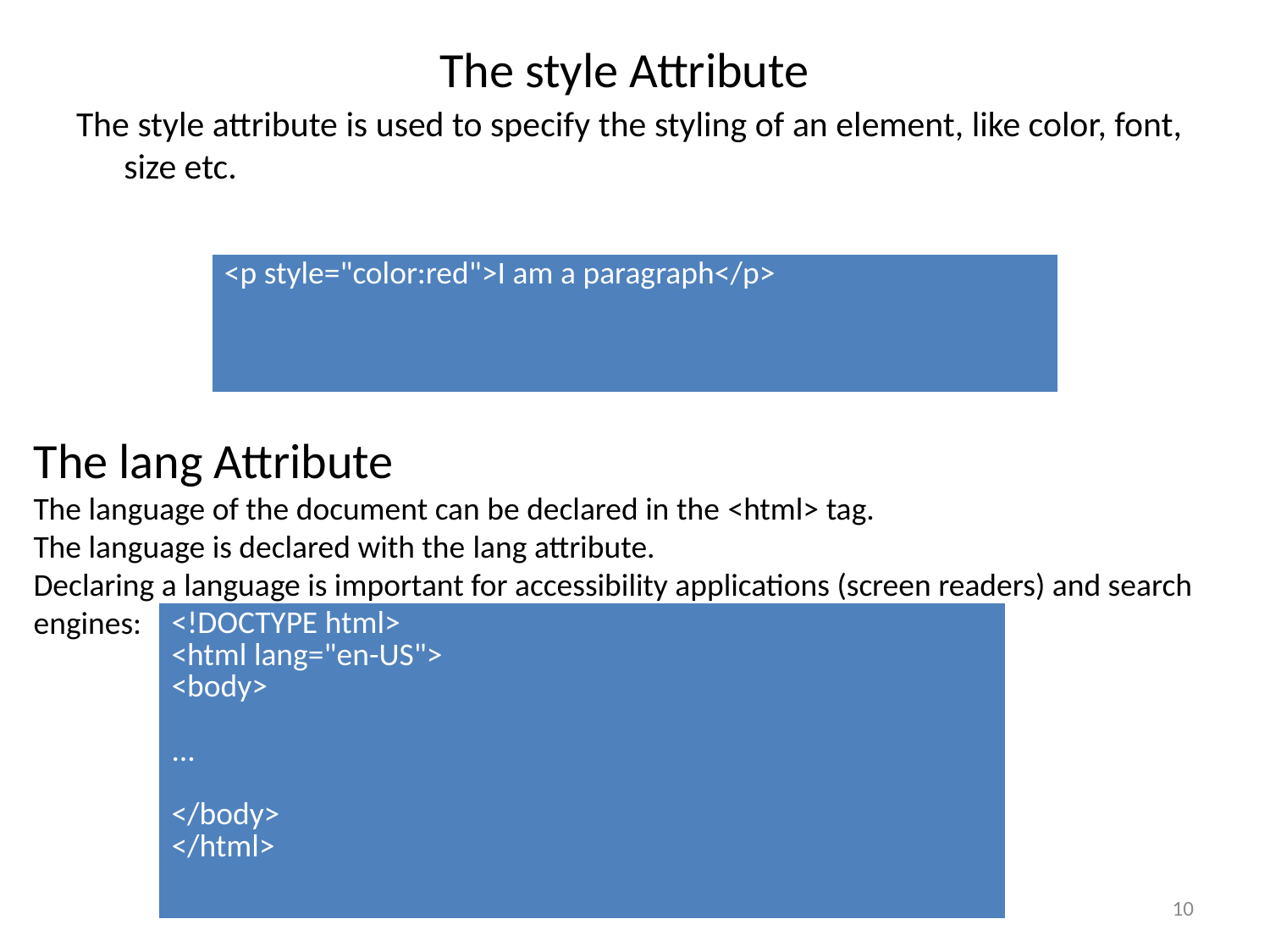

The style attribute is used to specify the styling of an element, like color, font, size etc.
# The style Attribute
| <p style="color:red">I am a paragraph</p> |
| --- |
The lang Attribute
The language of the document can be declared in the <html> tag.
The language is declared with the lang attribute.
Declaring a language is important for accessibility applications (screen readers) and search engines:

| <!DOCTYPE html> <html lang="en-US"> <body> ... </body> </html> |
| --- |
Prepared at infidata Technologis
10